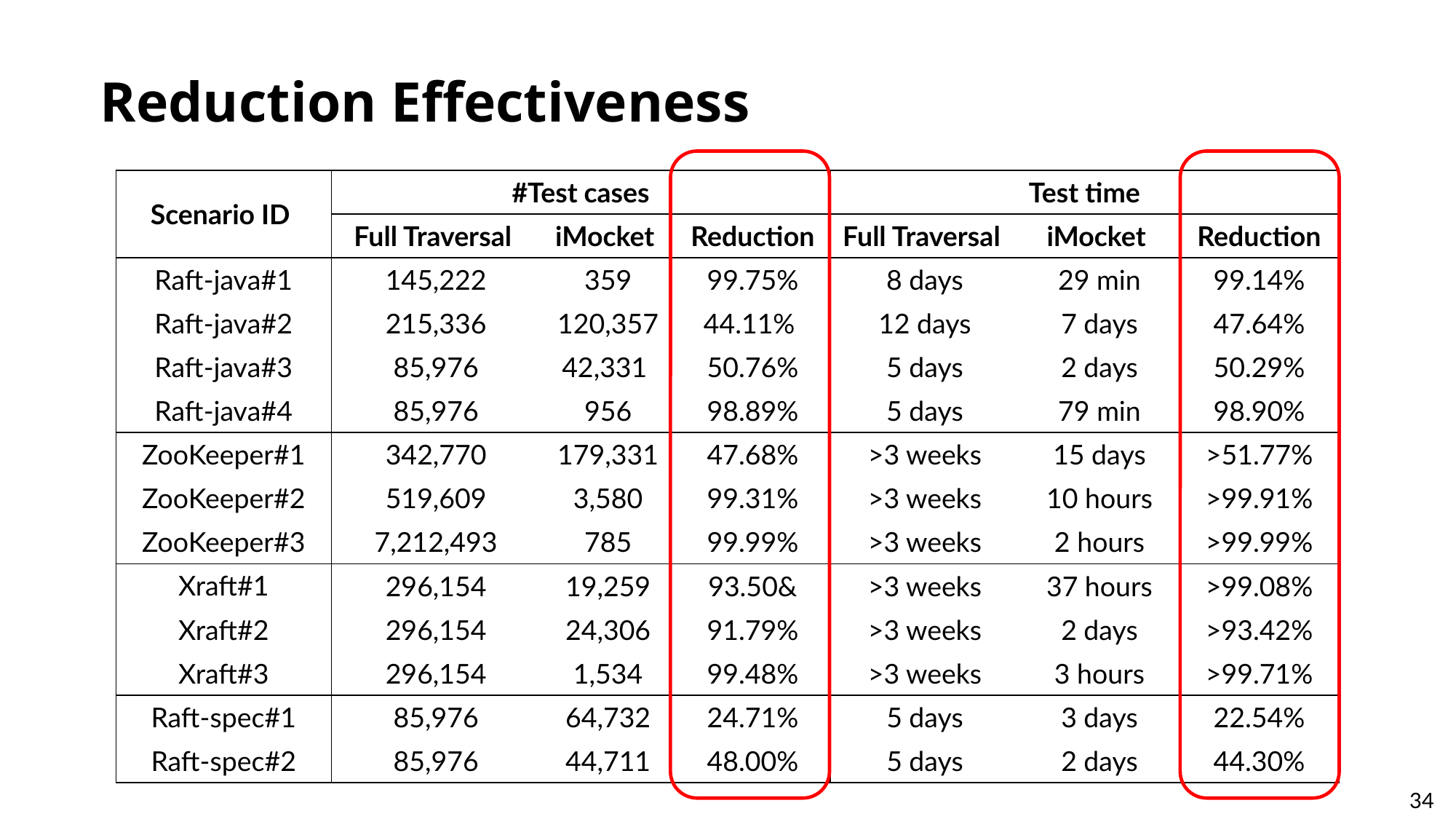

# Reduction Effectiveness

| Scenario ID | #Test cases |  |  | Test time |  |  |
| --- | --- | --- | --- | --- | --- | --- |
|  | Full Traversal | iMocket | Reduction | Full Traversal | iMocket | Reduction |
| Raft-java#1 | 145,222 | 359 | 99.75% | 8 days | 29 min | 99.14% |
| Raft-java#2 | 215,336 | 120,357 | 44.11% | 12 days | 7 days | 47.64% |
| Raft-java#3 | 85,976 | 42,331 | 50.76% | 5 days | 2 days | 50.29% |
| Raft-java#4 | 85,976 | 956 | 98.89% | 5 days | 79 min | 98.90% |
| ZooKeeper#1 | 342,770 | 179,331 | 47.68% | >3 weeks | 15 days | >51.77% |
| ZooKeeper#2 | 519,609 | 3,580 | 99.31% | >3 weeks | 10 hours | >99.91% |
| ZooKeeper#3 | 7,212,493 | 785 | 99.99% | >3 weeks | 2 hours | >99.99% |
| Xraft#1 | 296,154 | 19,259 | 93.50& | >3 weeks | 37 hours | >99.08% |
| Xraft#2 | 296,154 | 24,306 | 91.79% | >3 weeks | 2 days | >93.42% |
| Xraft#3 | 296,154 | 1,534 | 99.48% | >3 weeks | 3 hours | >99.71% |
| Raft-spec#1 | 85,976 | 64,732 | 24.71% | 5 days | 3 days | 22.54% |
| Raft-spec#2 | 85,976 | 44,711 | 48.00% | 5 days | 2 days | 44.30% |